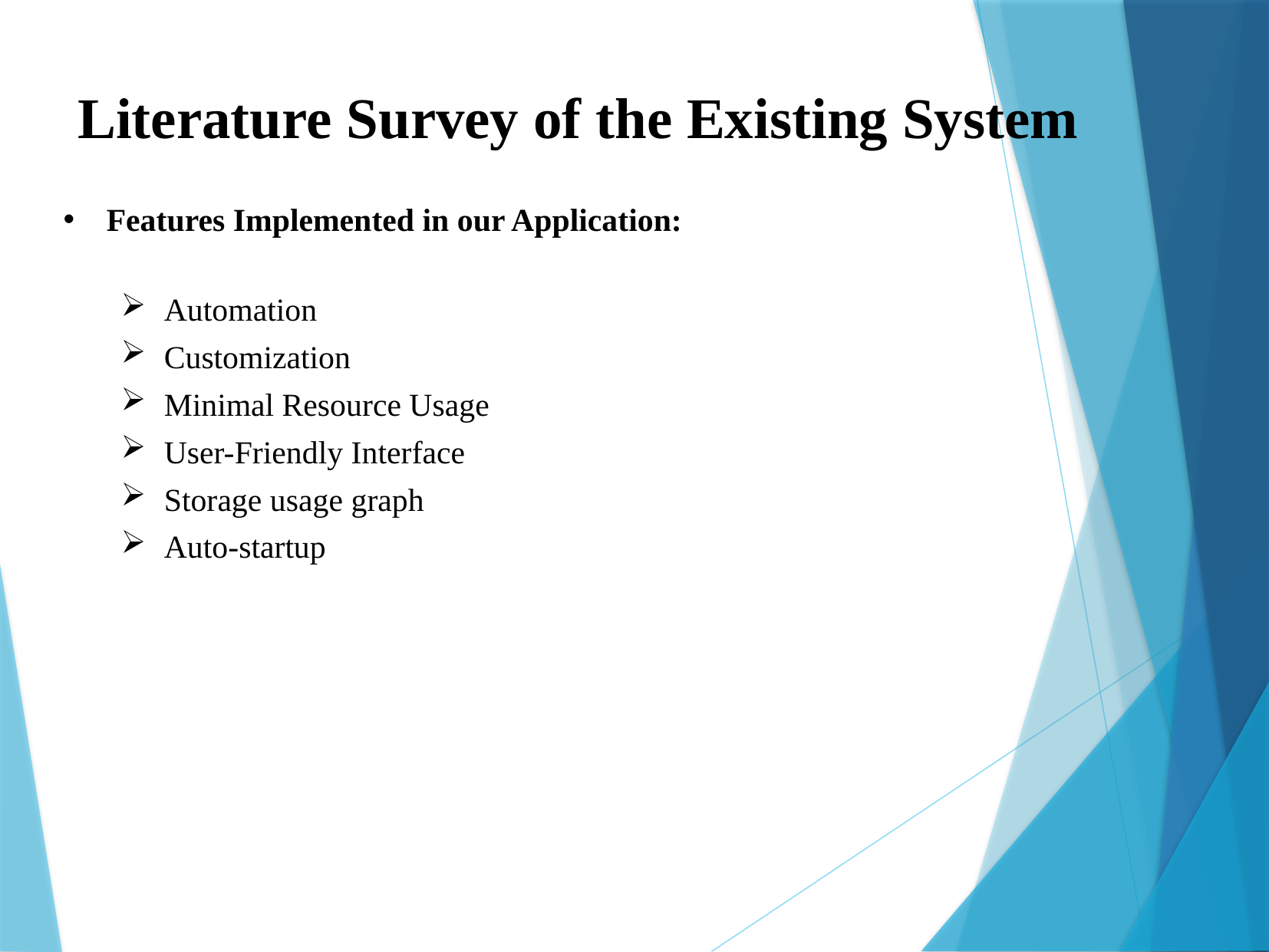

Literature Survey of the Existing System
Features Implemented in our Application:

Automation
Customization
Minimal Resource Usage
User-Friendly Interface
Storage usage graph
Auto-startup